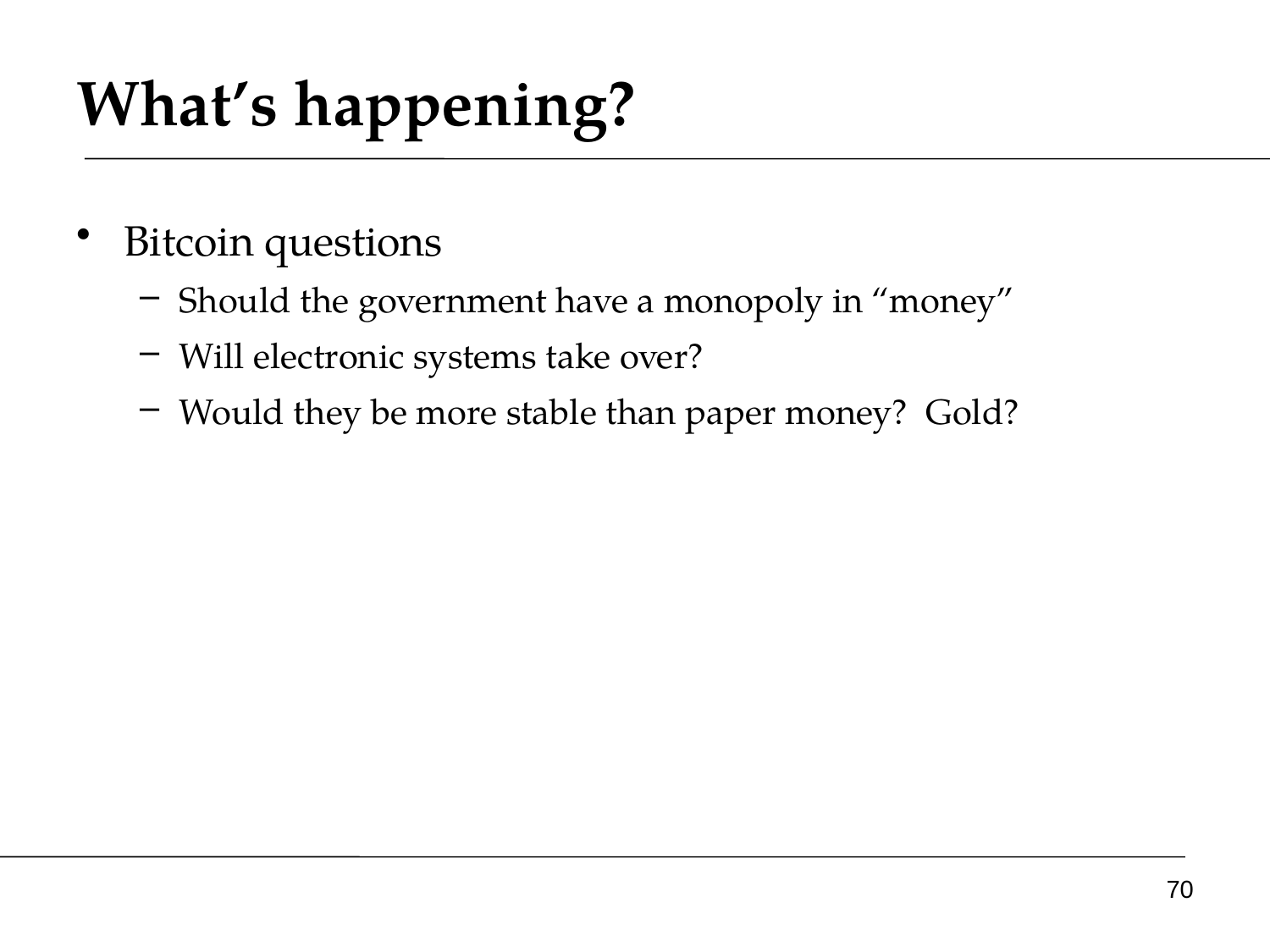

# What’s happening?
Bitcoin questions
Should the government have a monopoly in “money”
Will electronic systems take over?
Would they be more stable than paper money?  Gold?
70